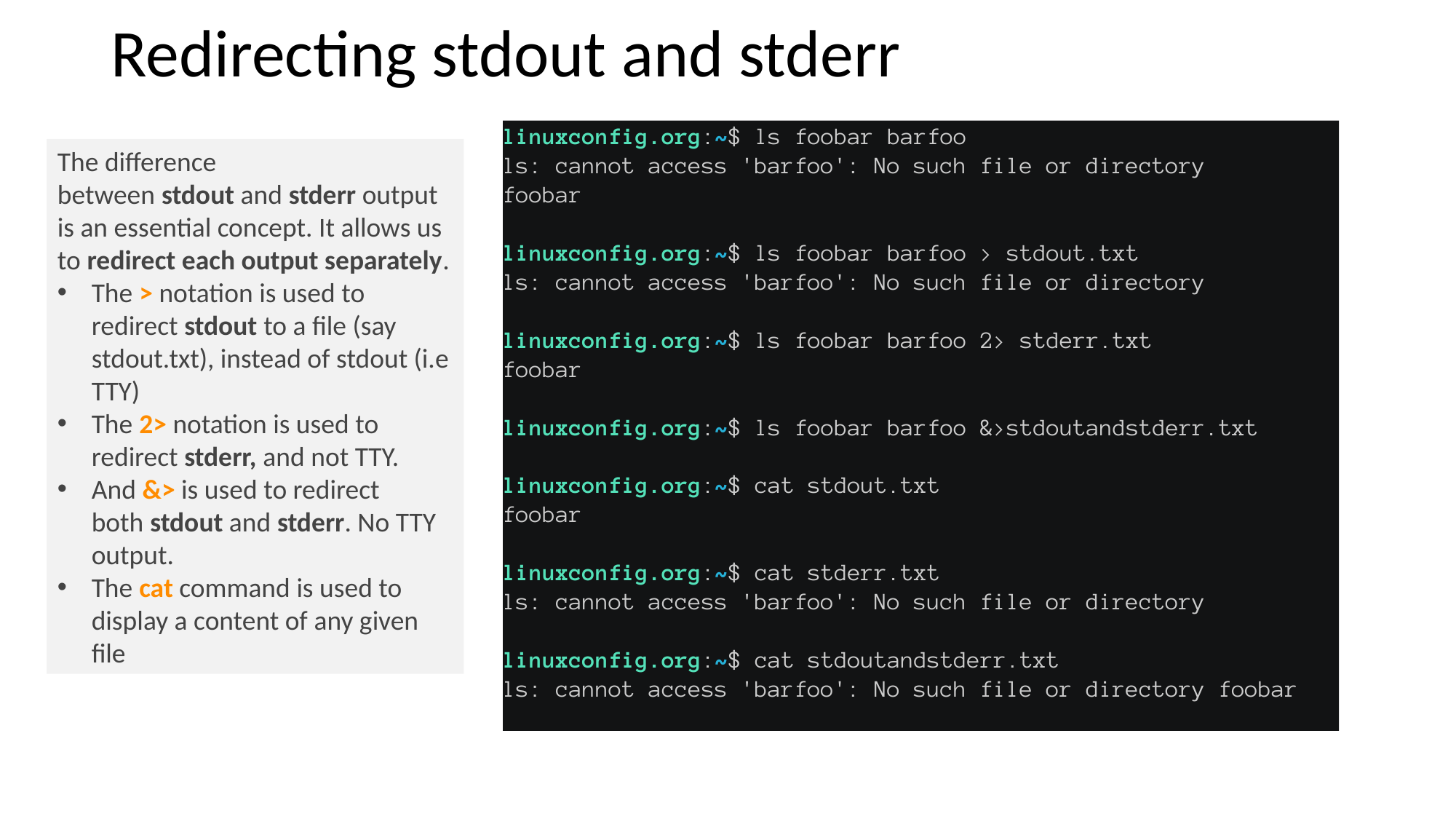

# Redirecting stdout and stderr
linuxconfig.org:~$ ls foobar barfoo
ls: cannot access 'barfoo': No such file or directory
foobar

linuxconfig.org:~$ ls foobar barfoo > stdout.txt
ls: cannot access 'barfoo': No such file or directory

linuxconfig.org:~$ ls foobar barfoo 2> stderr.txt
foobar

linuxconfig.org:~$ ls foobar barfoo &>stdoutandstderr.txt

linuxconfig.org:~$ cat stdout.txt
foobar

linuxconfig.org:~$ cat stderr.txt
ls: cannot access 'barfoo': No such file or directory

linuxconfig.org:~$ cat stdoutandstderr.txt
ls: cannot access 'barfoo': No such file or directory foobar

The difference between stdout and stderr output is an essential concept. It allows us  to redirect each output separately.
The > notation is used to redirect stdout to a file (say stdout.txt), instead of stdout (i.e TTY)
The 2> notation is used to redirect stderr, and not TTY.
And &> is used to redirect both stdout and stderr. No TTY output.
The cat command is used to display a content of any given file